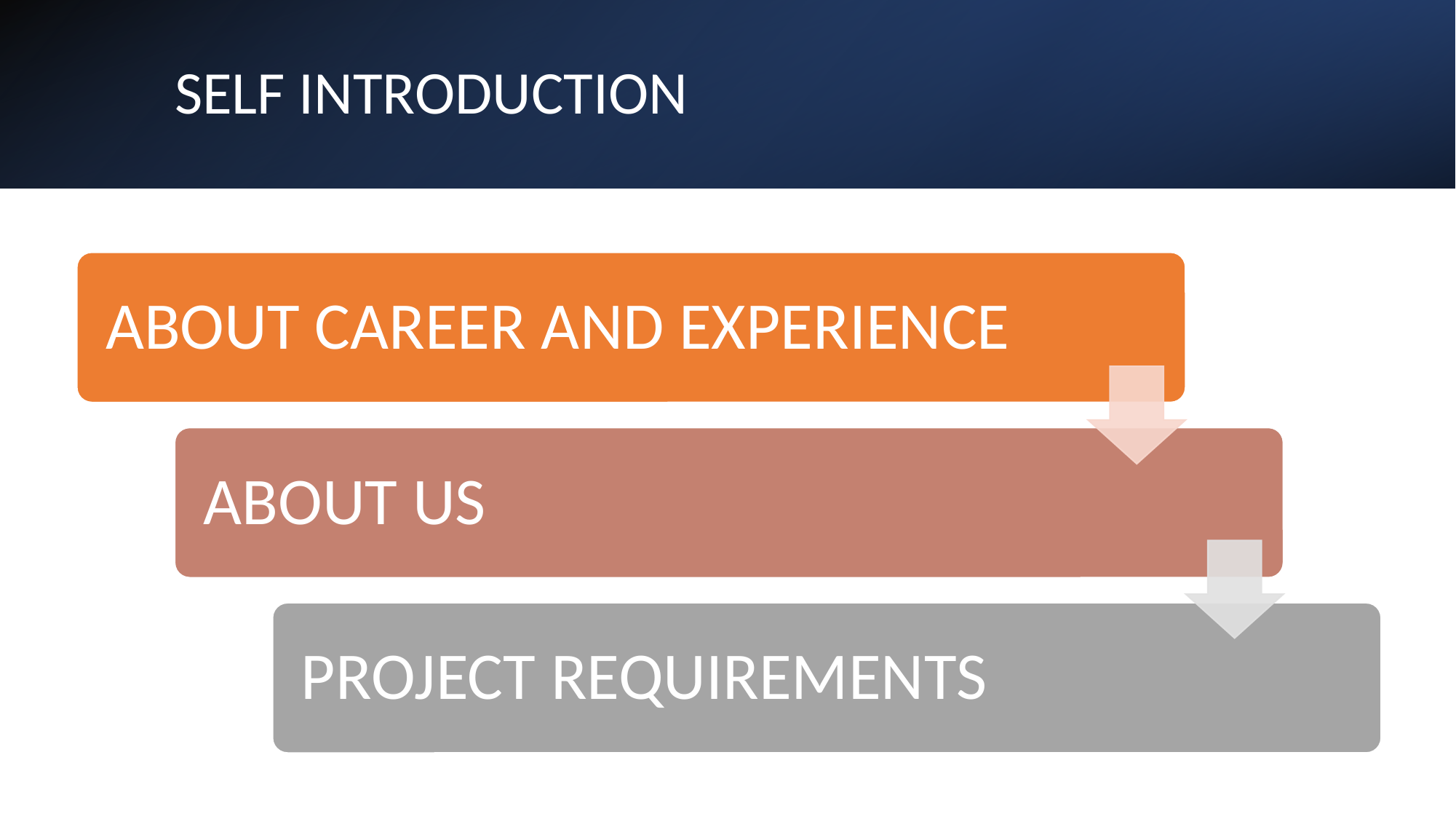

# SELF INTRODUCTION
ABOUT CAREER AND EXPERIENCE
ABOUT US
PROJECT REQUIREMENTS